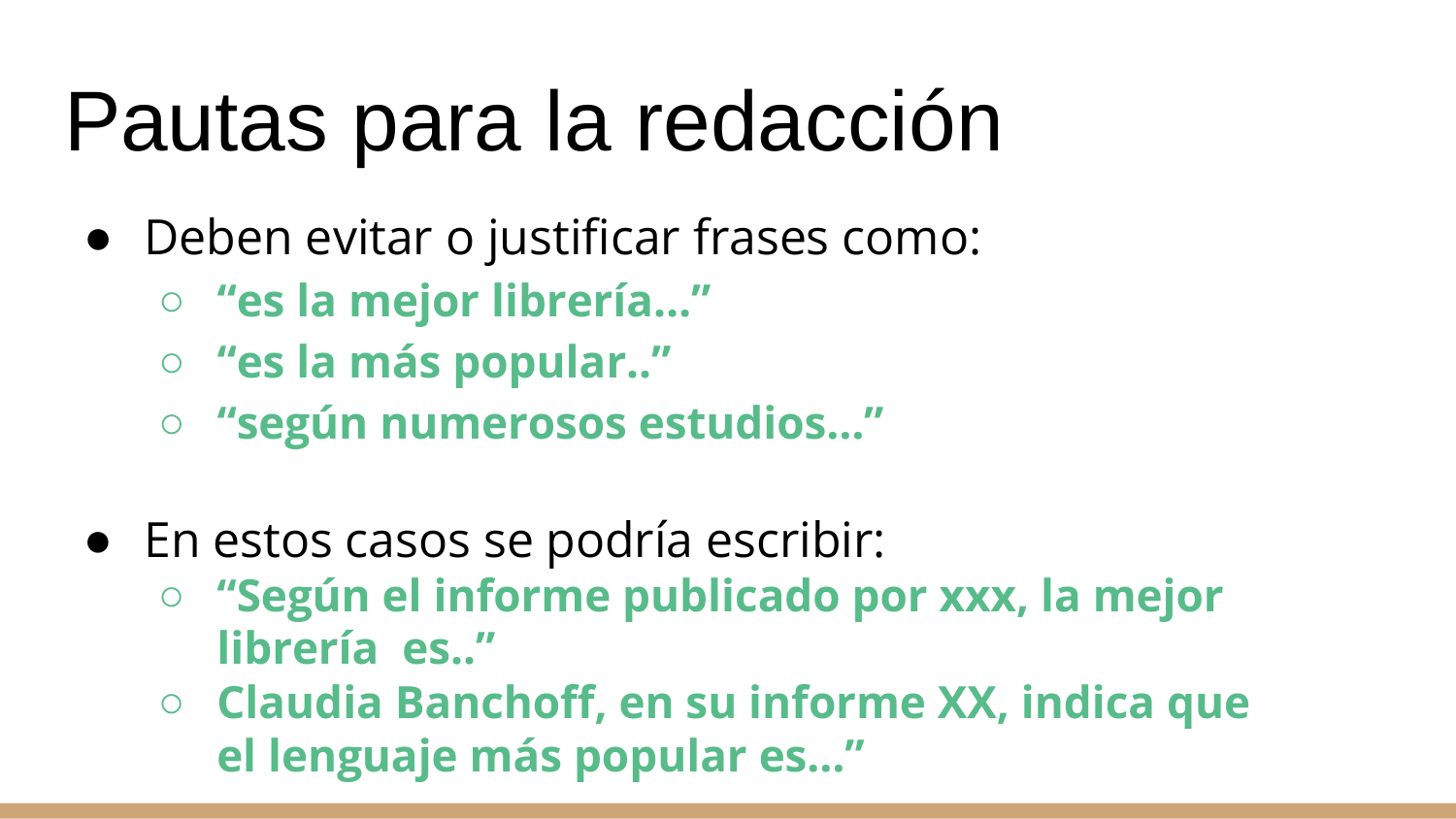

# Pautas para la redacción
Deben evitar o justificar frases como:
“es la mejor librería…”
“es la más popular..”
“según numerosos estudios…”

En estos casos se podría escribir:
“Según el informe publicado por xxx, la mejor librería  es..”
Claudia Banchoff, en su informe XX, indica que el lenguaje más popular es…”